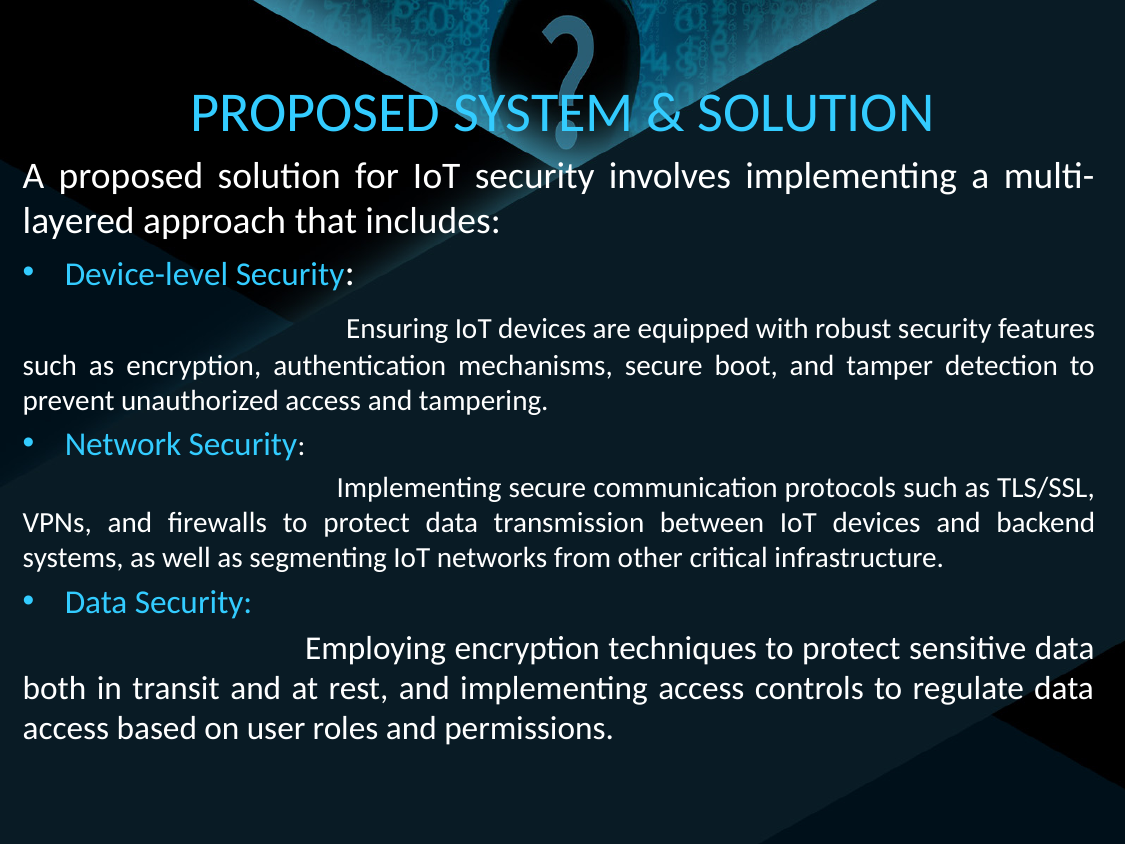

# PROPOSED SYSTEM & SOLUTION
A proposed solution for IoT security involves implementing a multi-layered approach that includes:
Device-level Security:
                                      Ensuring IoT devices are equipped with robust security features such as encryption, authentication mechanisms, secure boot, and tamper detection to prevent unauthorized access and tampering.
Network Security:
                                            Implementing secure communication protocols such as TLS/SSL, VPNs, and firewalls to protect data transmission between IoT devices and backend systems, as well as segmenting IoT networks from other critical infrastructure.
Data Security:
                                 Employing encryption techniques to protect sensitive data both in transit and at rest, and implementing access controls to regulate data access based on user roles and permissions.